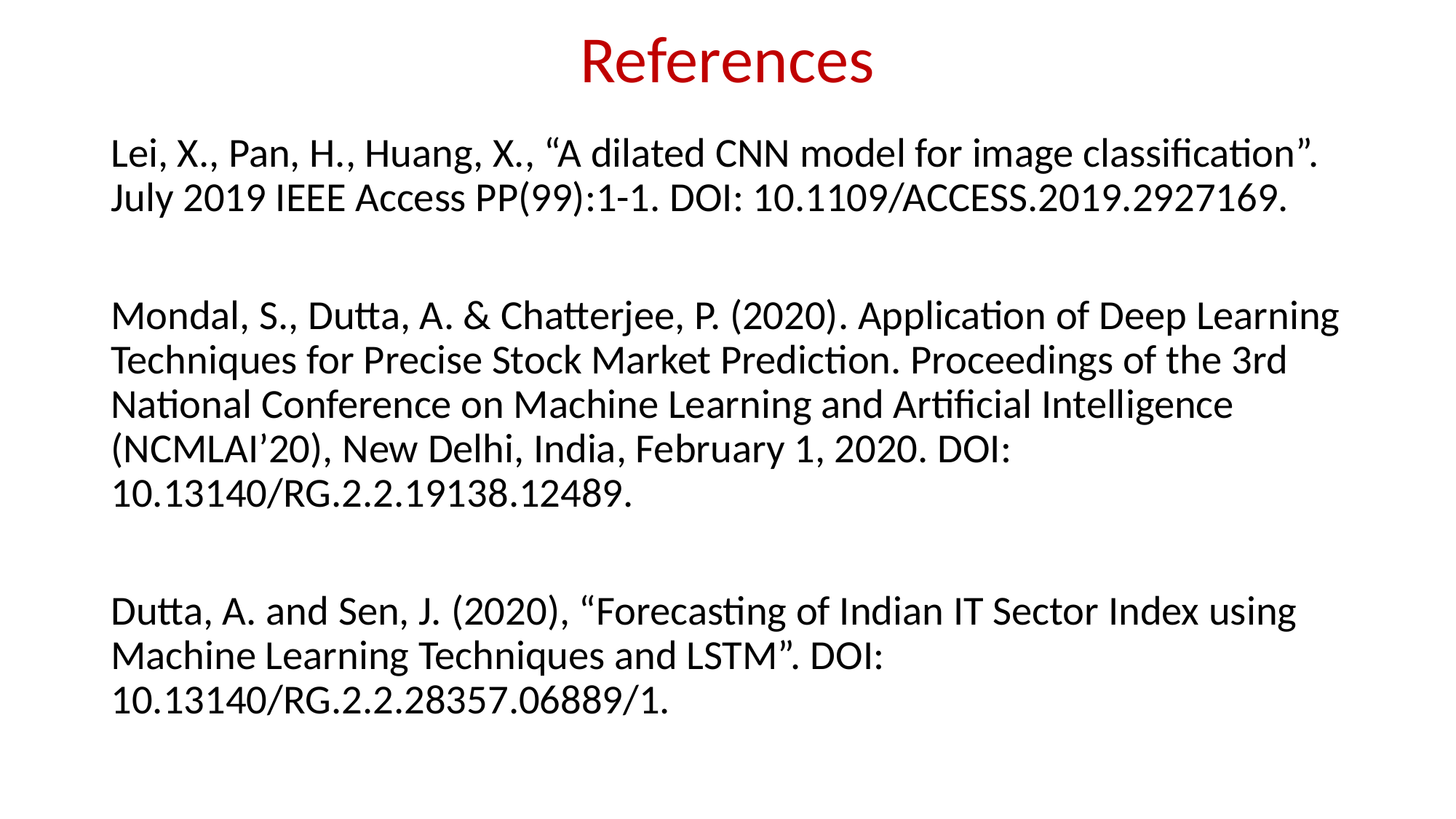

# References
Lei, X., Pan, H., Huang, X., “A dilated CNN model for image classification”. July 2019 IEEE Access PP(99):1-1. DOI: 10.1109/ACCESS.2019.2927169.

Mondal, S., Dutta, A. & Chatterjee, P. (2020). Application of Deep Learning Techniques for Precise Stock Market Prediction. Proceedings of the 3rd National Conference on Machine Learning and Artificial Intelligence (NCMLAI’20), New Delhi, India, February 1, 2020. DOI: 10.13140/RG.2.2.19138.12489.

Dutta, A. and Sen, J. (2020), “Forecasting of Indian IT Sector Index using Machine Learning Techniques and LSTM”. DOI: 10.13140/RG.2.2.28357.06889/1.